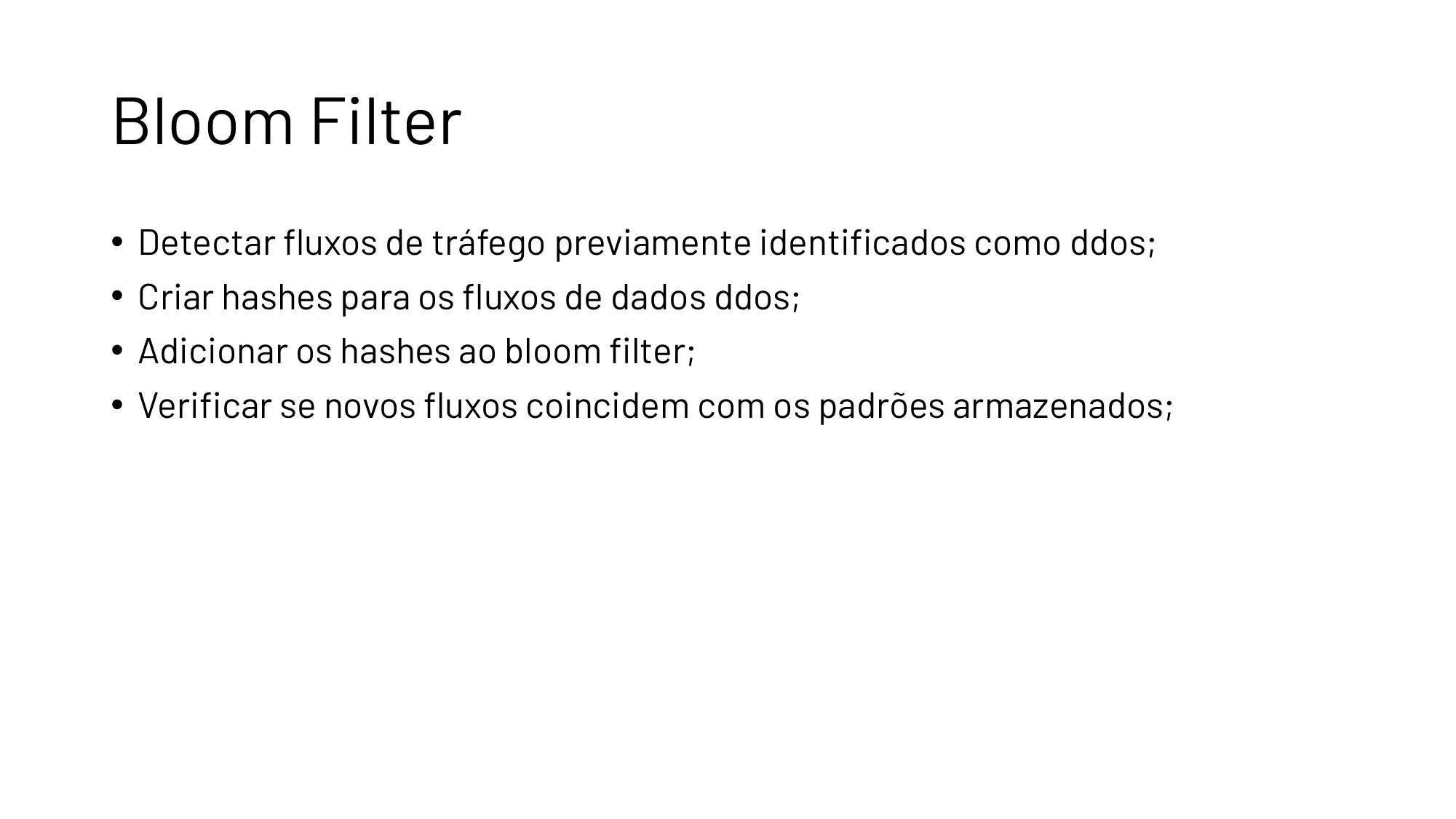

# Bloom Filter
Detectar fluxos de tráfego previamente identificados como ddos;
Criar hashes para os fluxos de dados ddos;
Adicionar os hashes ao bloom filter;
Verificar se novos fluxos coincidem com os padrões armazenados;